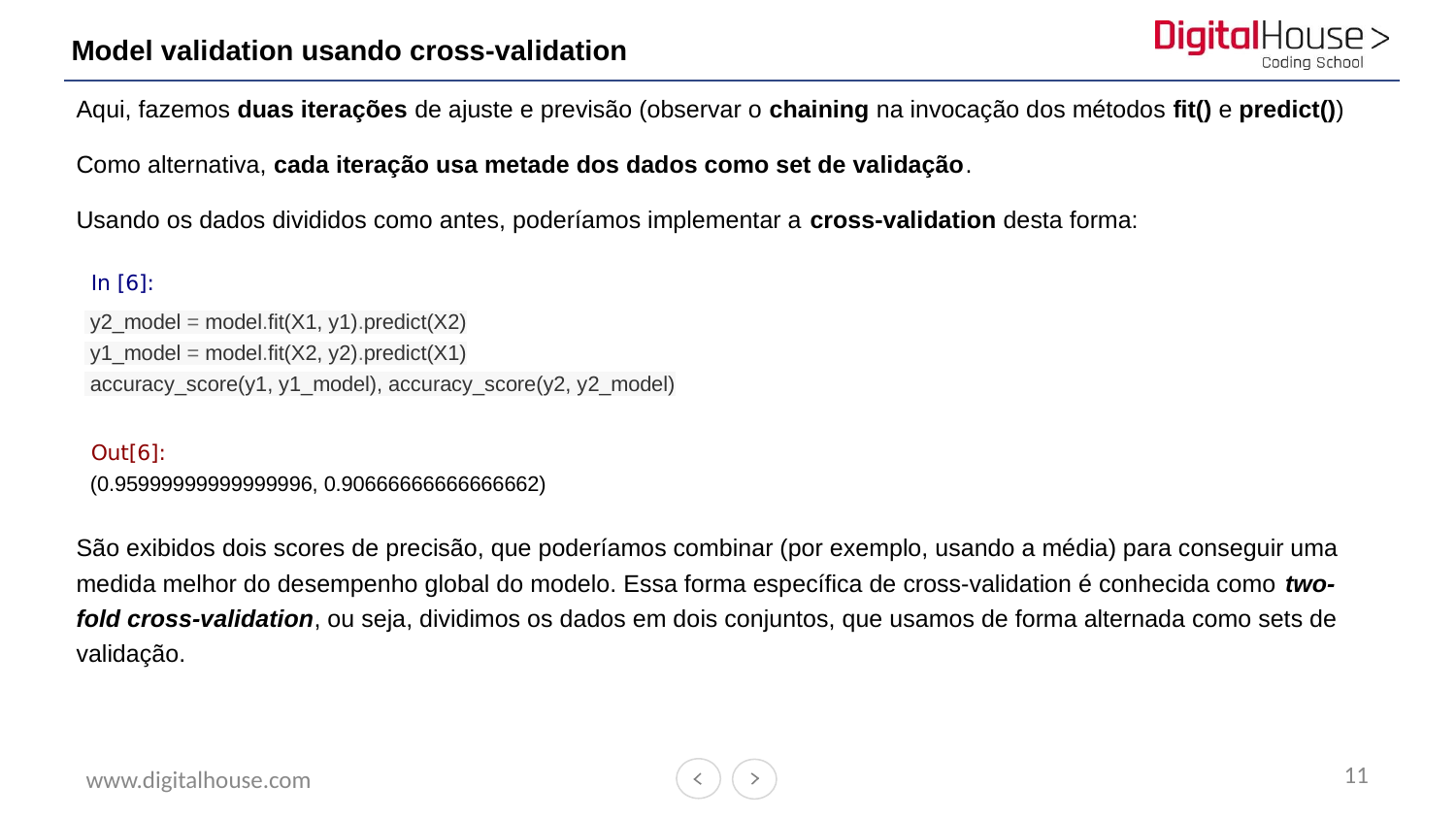

# Model validation usando cross-validation
Aqui, fazemos duas iterações de ajuste e previsão (observar o chaining na invocação dos métodos fit() e predict())
Como alternativa, cada iteração usa metade dos dados como set de validação.
Usando os dados divididos como antes, poderíamos implementar a cross-validation desta forma:

 In [6]:
 y2_model = model.fit(X1, y1).predict(X2)
 y1_model = model.fit(X2, y2).predict(X1)
 accuracy_score(y1, y1_model), accuracy_score(y2, y2_model)
 Out[6]:
 (0.95999999999999996, 0.90666666666666662)

São exibidos dois scores de precisão, que poderíamos combinar (por exemplo, usando a média) para conseguir uma medida melhor do desempenho global do modelo. Essa forma específica de cross-validation é conhecida como two-fold cross-validation, ou seja, dividimos os dados em dois conjuntos, que usamos de forma alternada como sets de validação.

11